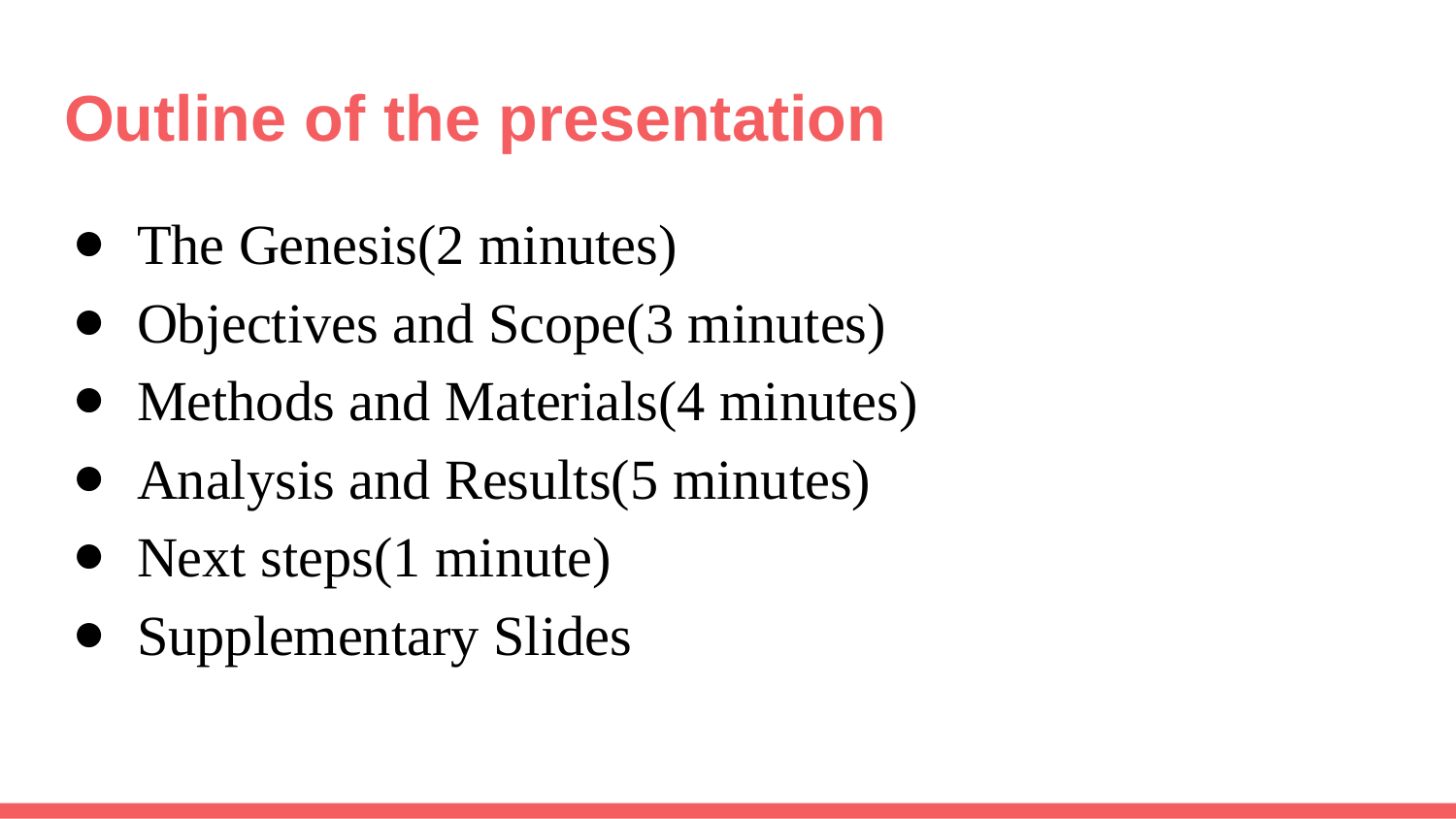

# Outline of the presentation
The Genesis(2 minutes)
Objectives and Scope(3 minutes)
Methods and Materials(4 minutes)
Analysis and Results(5 minutes)
Next steps(1 minute)
Supplementary Slides